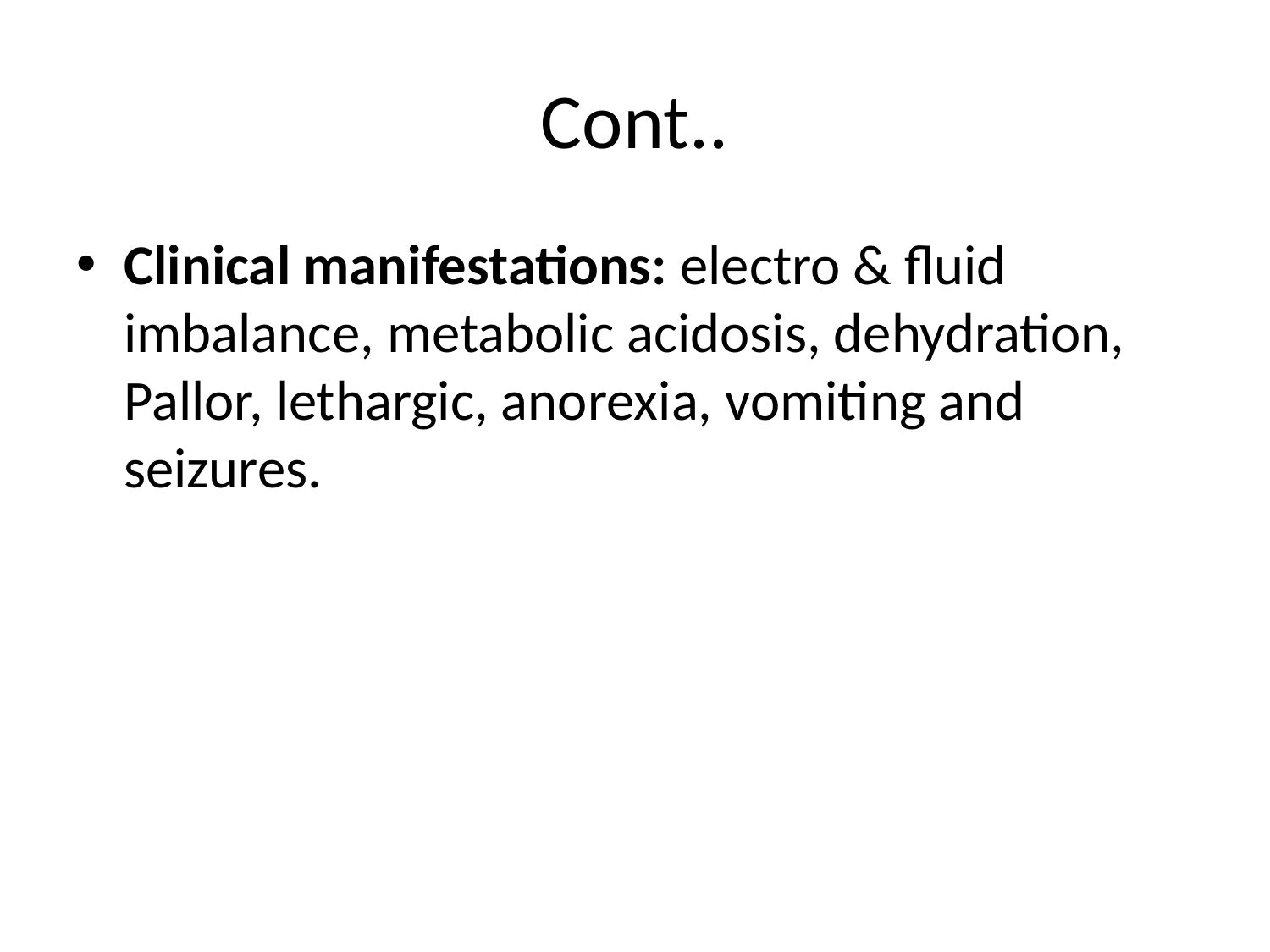

# Cont..
Clinical manifestations: electro & fluid imbalance, metabolic acidosis, dehydration, Pallor, lethargic, anorexia, vomiting and seizures.